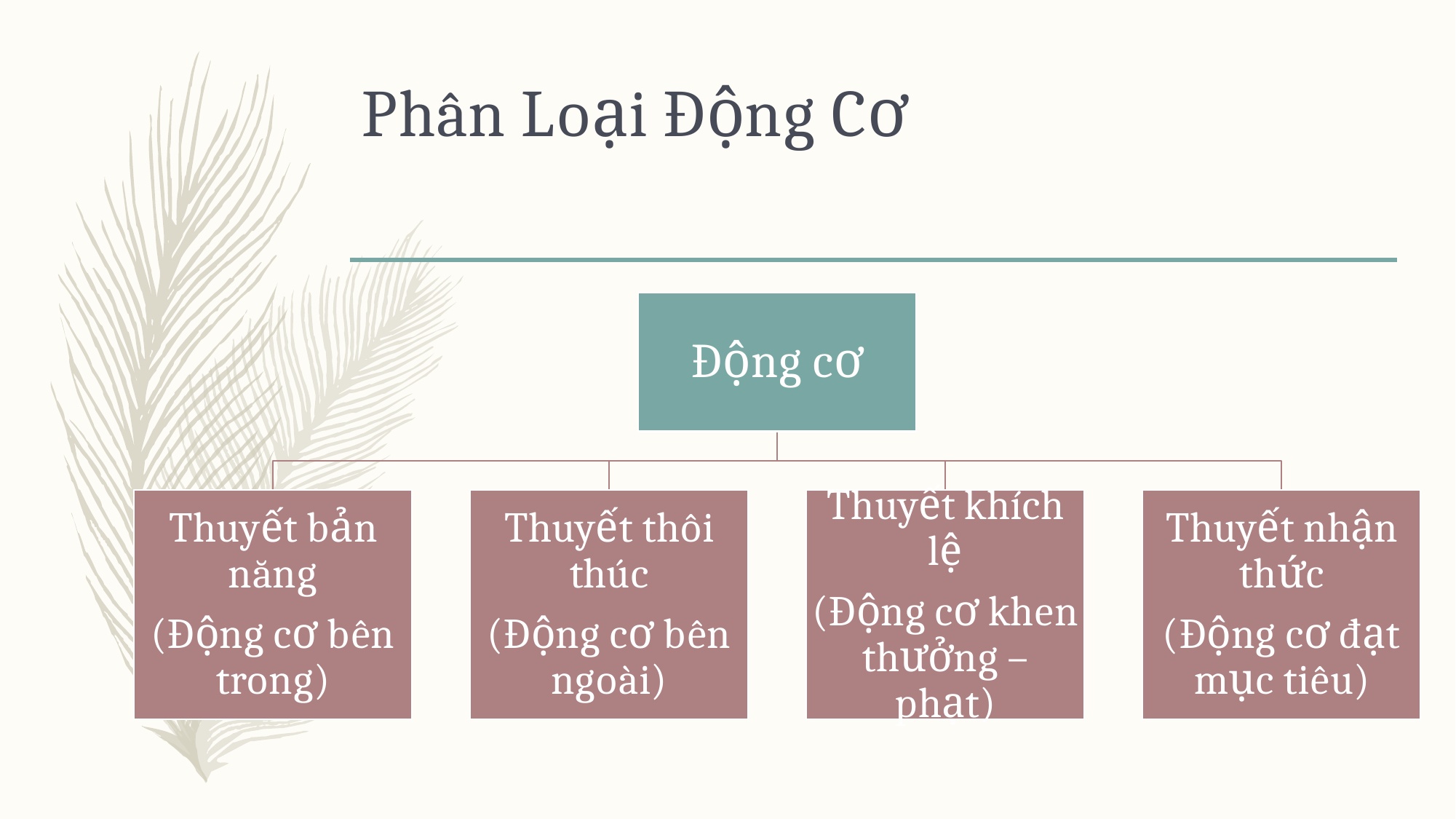

# Phân Loại Động Cơ
Động cơ
Thuyết bản năng
(Động cơ bên trong)
Thuyết thôi thúc
(Động cơ bên ngoài)
Thuyết khích lệ
(Động cơ khen thưởng – phạt)
Thuyết nhận thức
(Động cơ đạt mục tiêu)